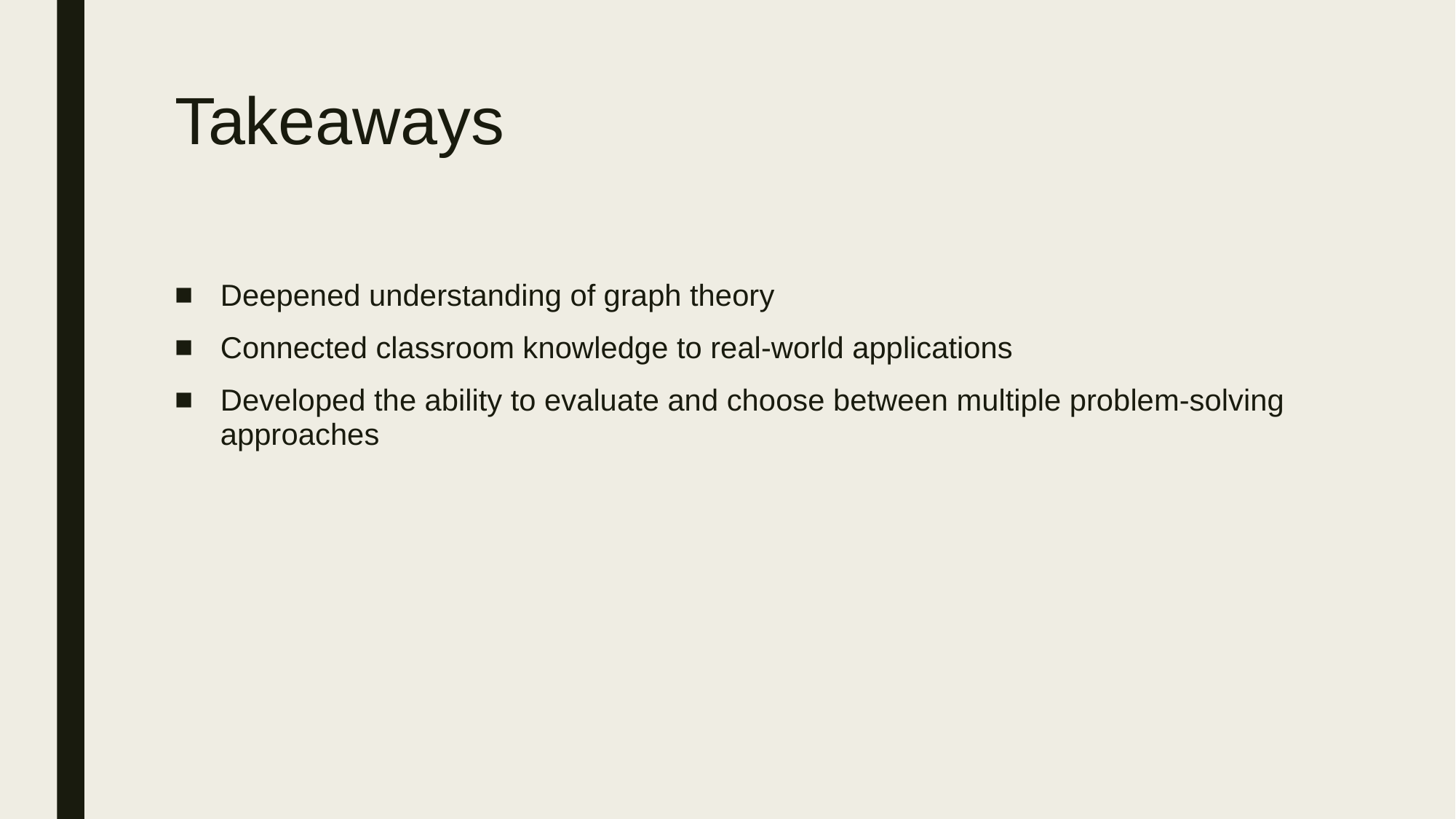

# Takeaways
Deepened understanding of graph theory
Connected classroom knowledge to real-world applications
Developed the ability to evaluate and choose between multiple problem-solving approaches